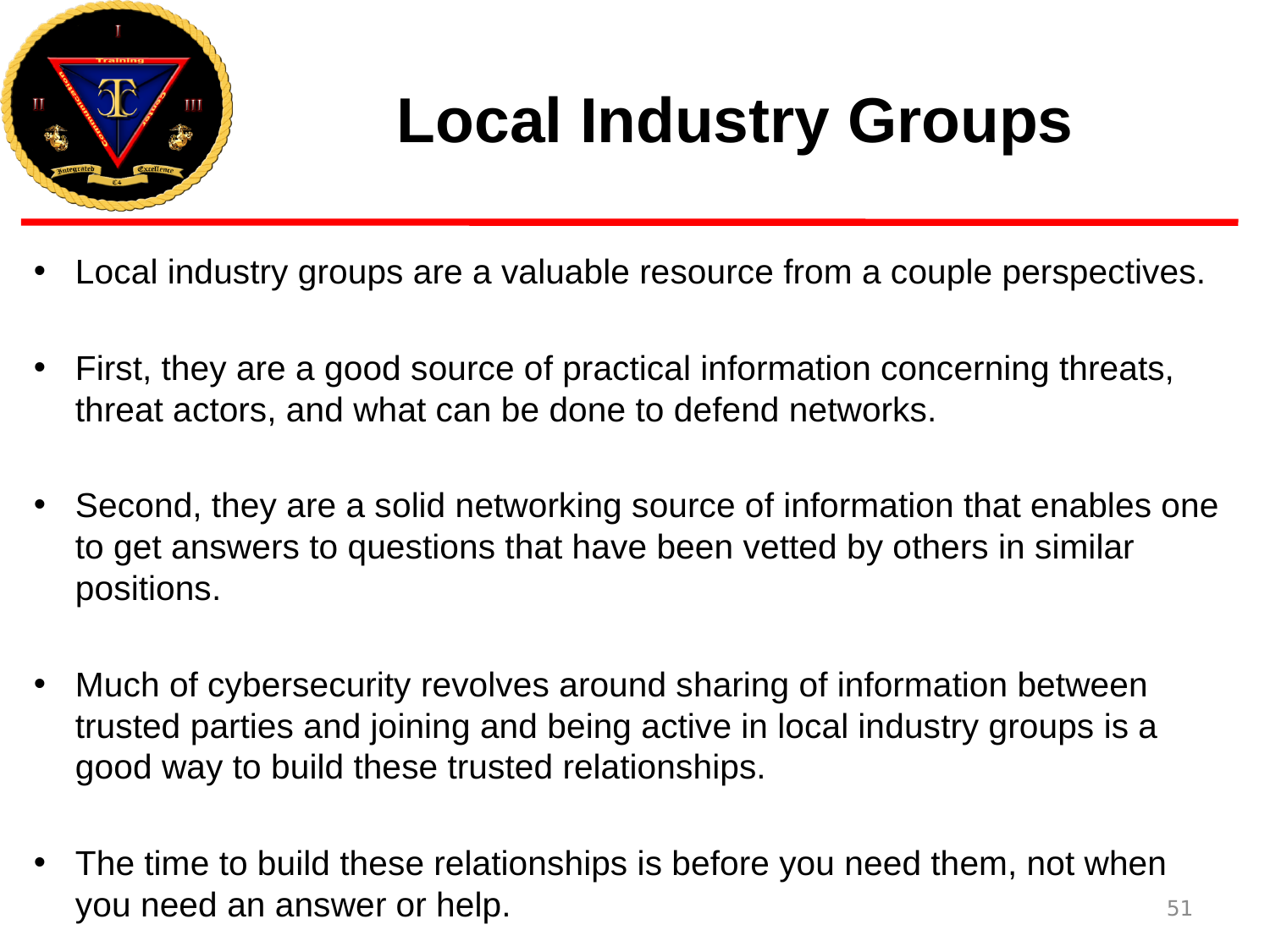

# Local Industry Groups
Local industry groups are a valuable resource from a couple perspectives.

First, they are a good source of practical information concerning threats, threat actors, and what can be done to defend networks.

Second, they are a solid networking source of information that enables one to get answers to questions that have been vetted by others in similar positions.

Much of cybersecurity revolves around sharing of information between trusted parties and joining and being active in local industry groups is a good way to build these trusted relationships.

The time to build these relationships is before you need them, not when you need an answer or help.
51